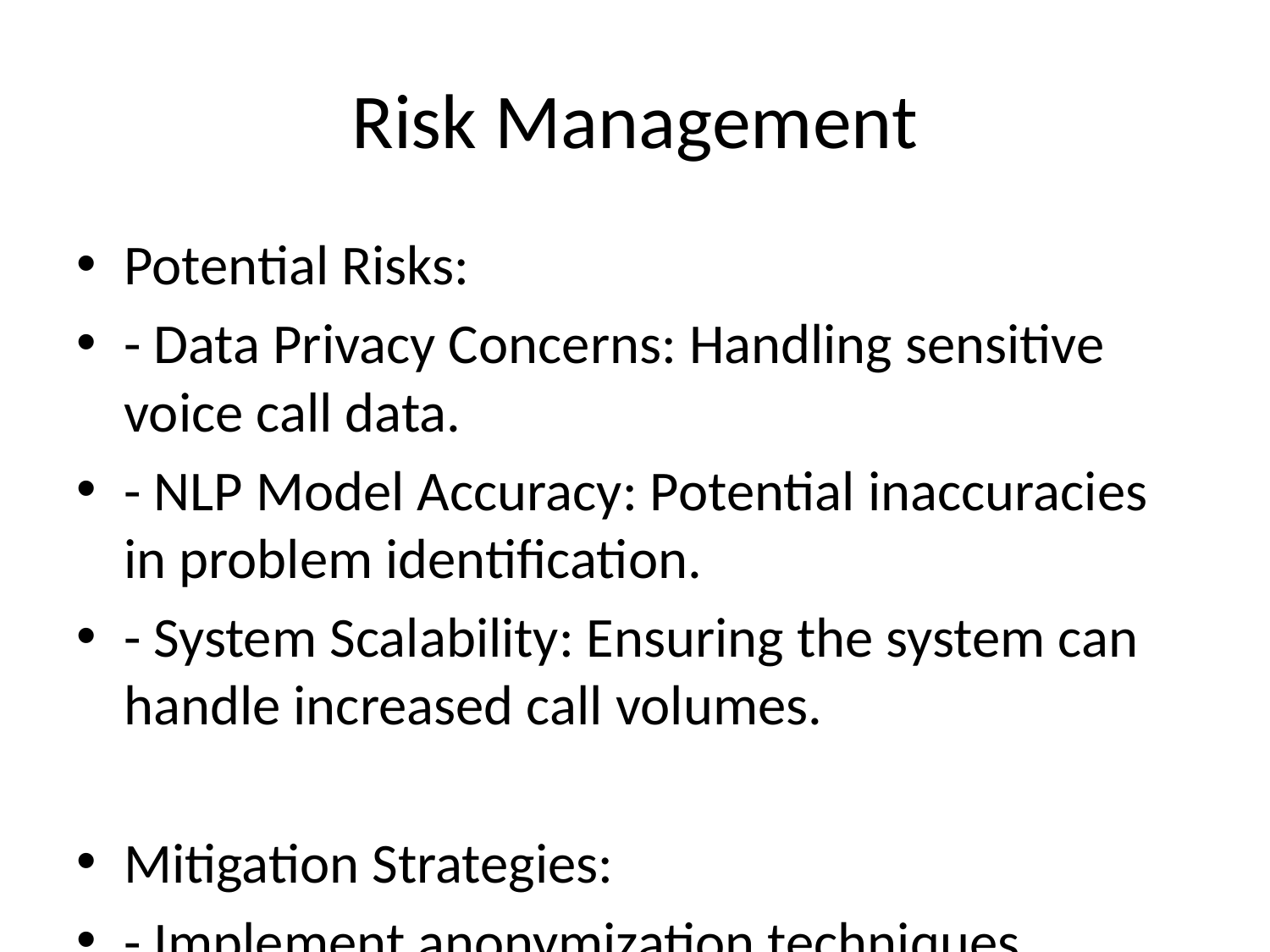

# Risk Management
Potential Risks:
- Data Privacy Concerns: Handling sensitive voice call data.
- NLP Model Accuracy: Potential inaccuracies in problem identification.
- System Scalability: Ensuring the system can handle increased call volumes.

Mitigation Strategies:
- Implement anonymization techniques.
- Regularly retrain NLP models.
- Stress-test the system before full rollout.